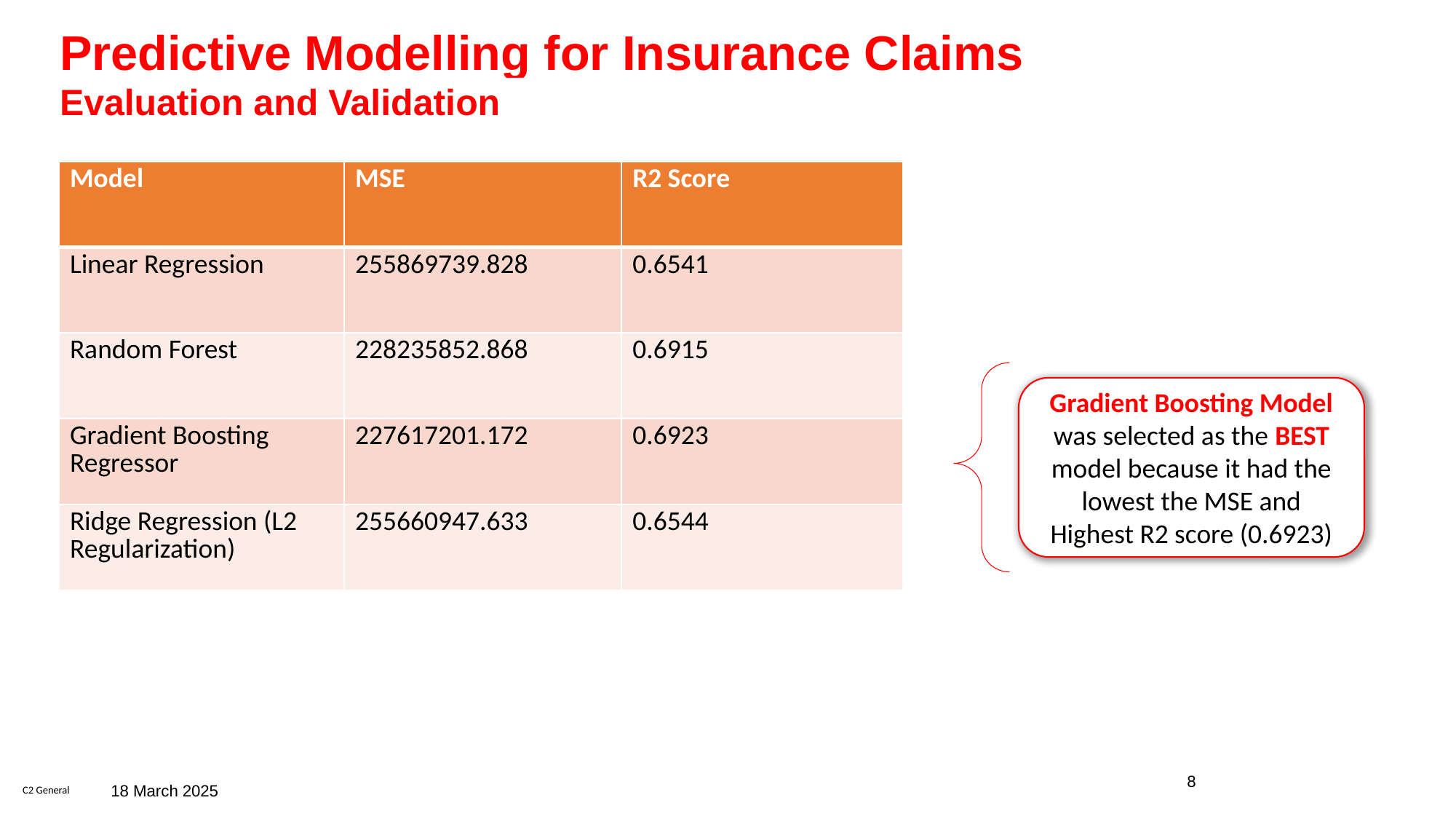

# Predictive Modelling for Insurance Claims
Evaluation and Validation
| Model | MSE | R2 Score |
| --- | --- | --- |
| Linear Regression | 255869739.828 | 0.6541 |
| Random Forest | 228235852.868 | 0.6915 |
| Gradient Boosting Regressor | 227617201.172 | 0.6923 |
| Ridge Regression (L2 Regularization) | 255660947.633 | 0.6544 |

Gradient Boosting Model was selected as the BEST model because it had the lowest the MSE and Highest R2 score (0.6923)
8
18 March 2025